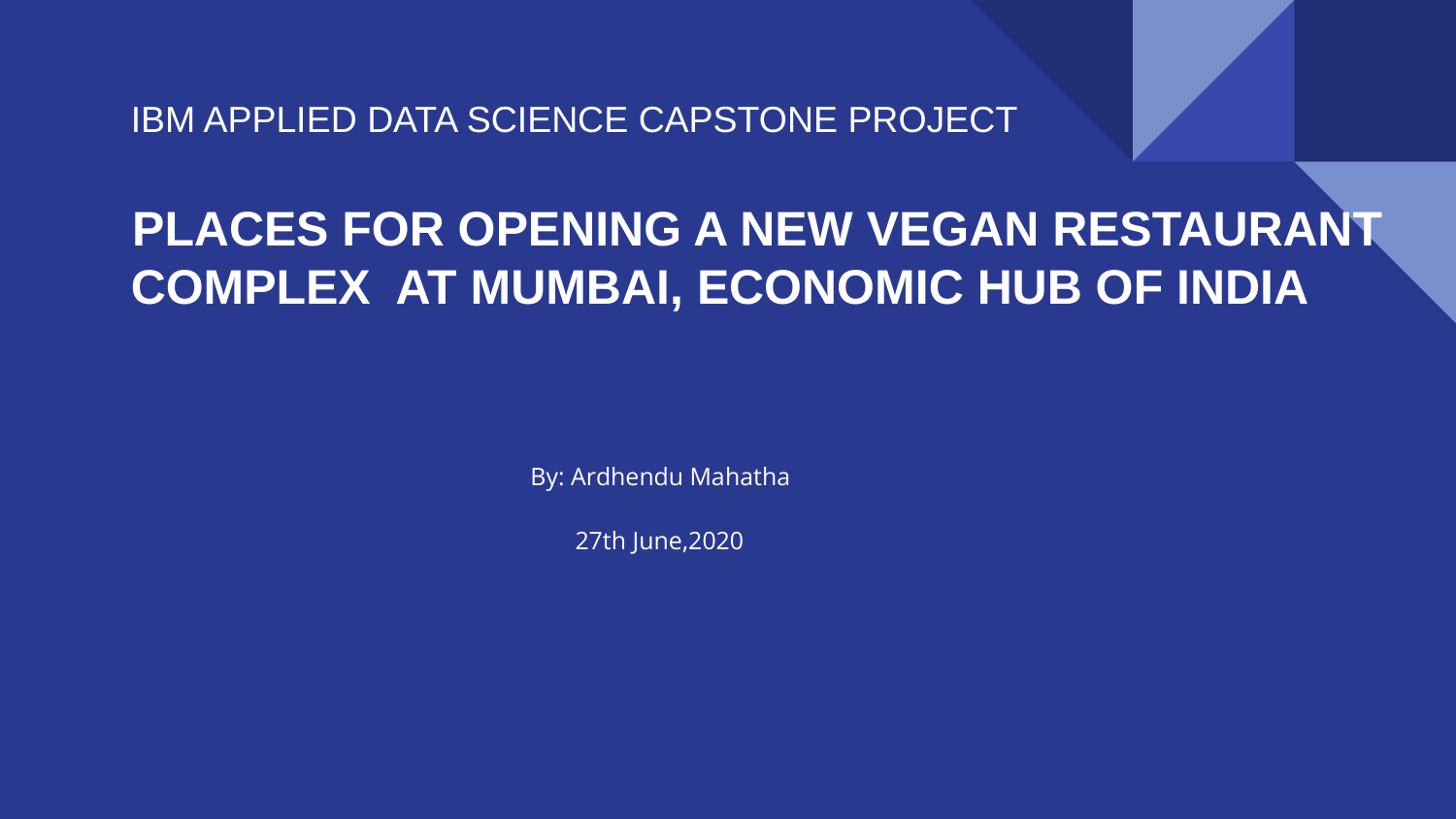

# IBM APPLIED DATA SCIENCE CAPSTONE PROJECT

PLACES FOR OPENING A NEW VEGAN RESTAURANT COMPLEX  AT MUMBAI, ECONOMIC HUB OF INDIA
                                        By: Ardhendu Mahatha
                                            27th June,2020